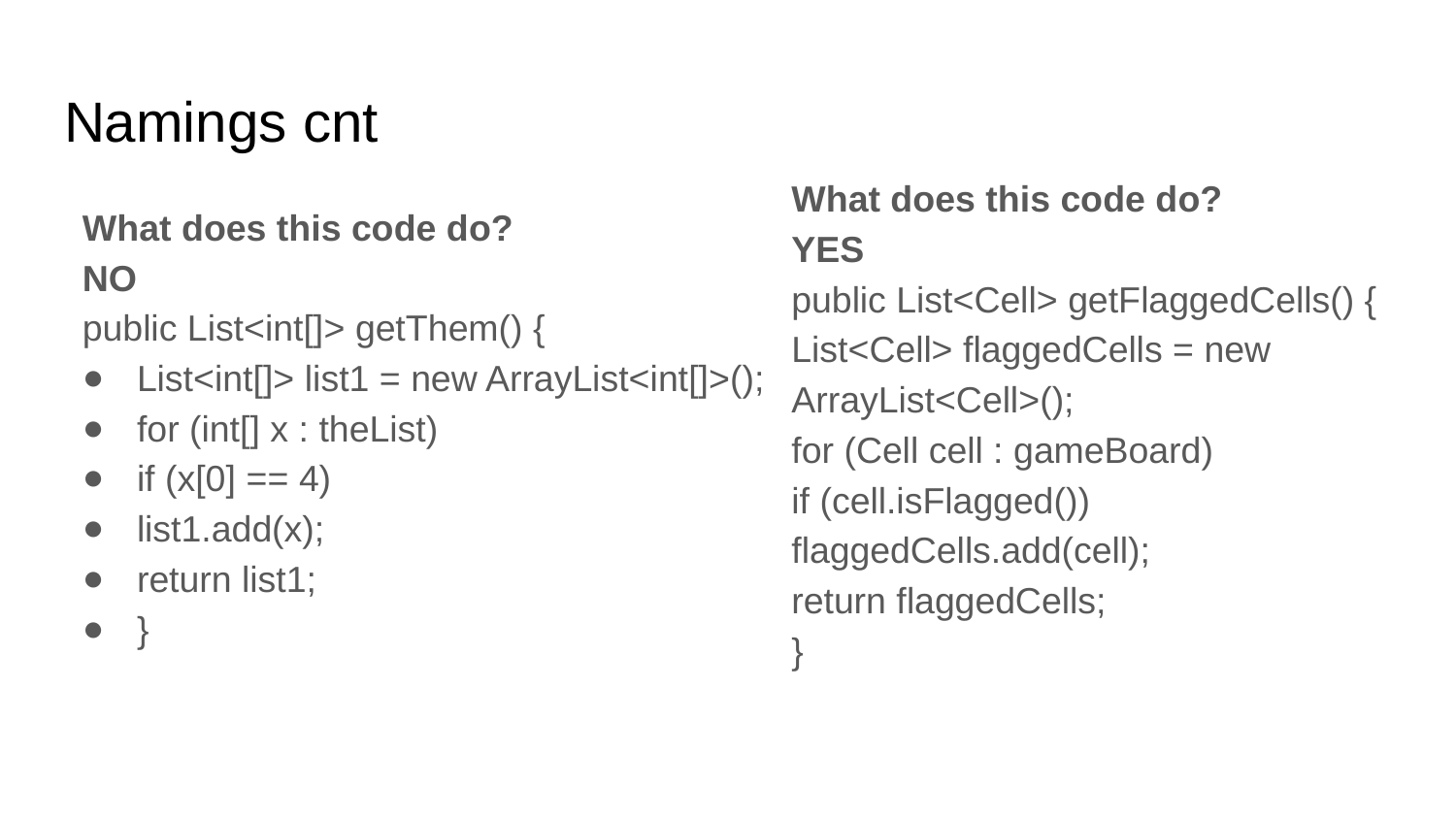

# Namings cnt
What does this code do?
YES
public List<Cell> getFlaggedCells() {
List<Cell> flaggedCells = new ArrayList<Cell>();
for (Cell cell : gameBoard)
if (cell.isFlagged())
flaggedCells.add(cell);
return flaggedCells;
}
What does this code do?
NO
public List<int[]> getThem() {
List<int[]> list1 = new ArrayList<int[]>();
for (int[] x : theList)
if (x[0] == 4)
list1.add(x);
return list1;
}